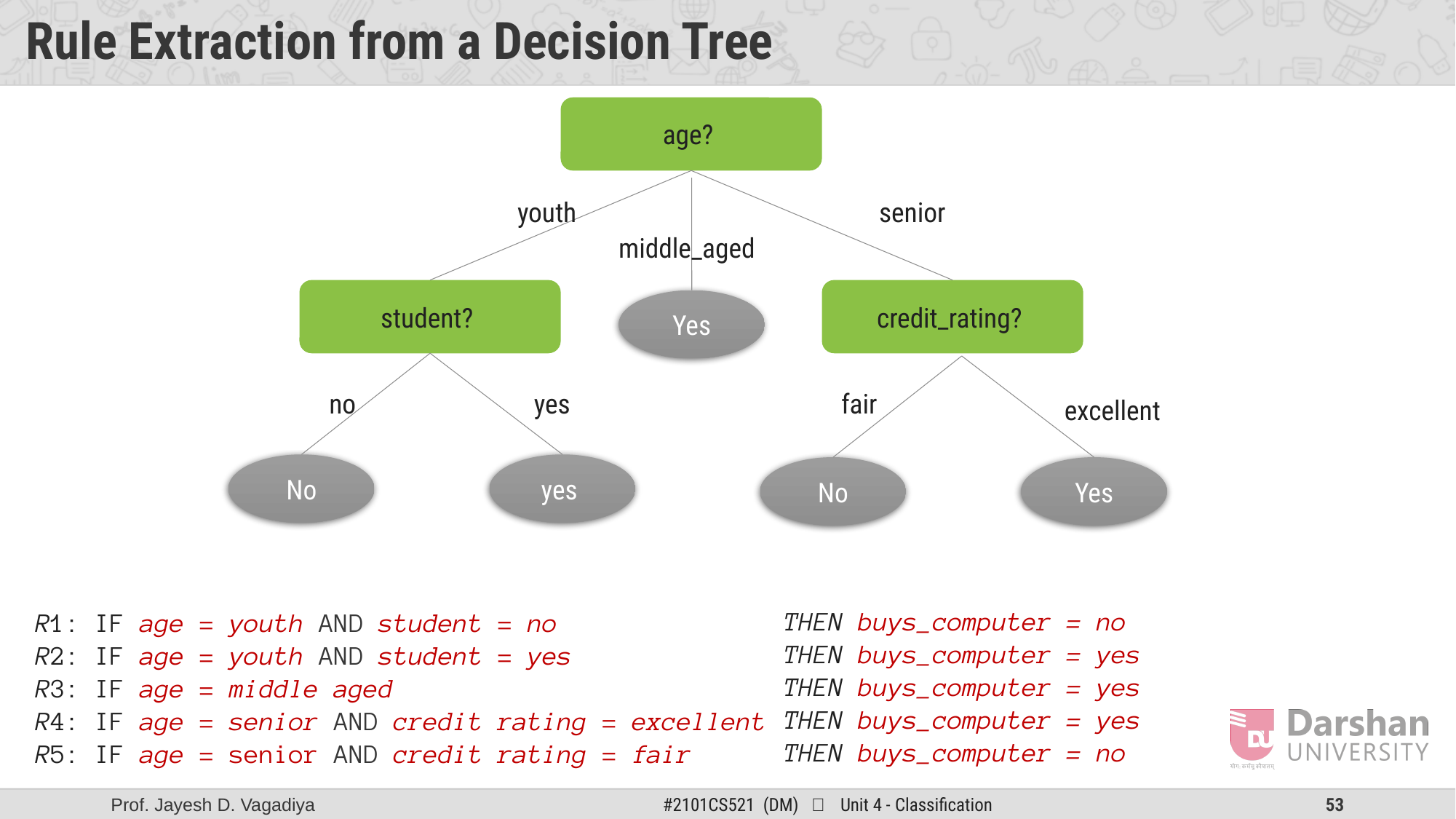

# Rule Extraction from a Decision Tree
age?
youth
senior
middle_aged

student?
credit_rating?
Yes
fair
no
yes
excellent
No
yes
No
Yes
THEN buys_computer = no
THEN buys_computer = yes
THEN buys_computer = yes
THEN buys_computer = yes
THEN buys_computer = no
R1: IF age = youth AND student = no
R2: IF age = youth AND student = yes
R3: IF age = middle aged
R4: IF age = senior AND credit rating = excellent
R5: IF age = senior AND credit rating = fair